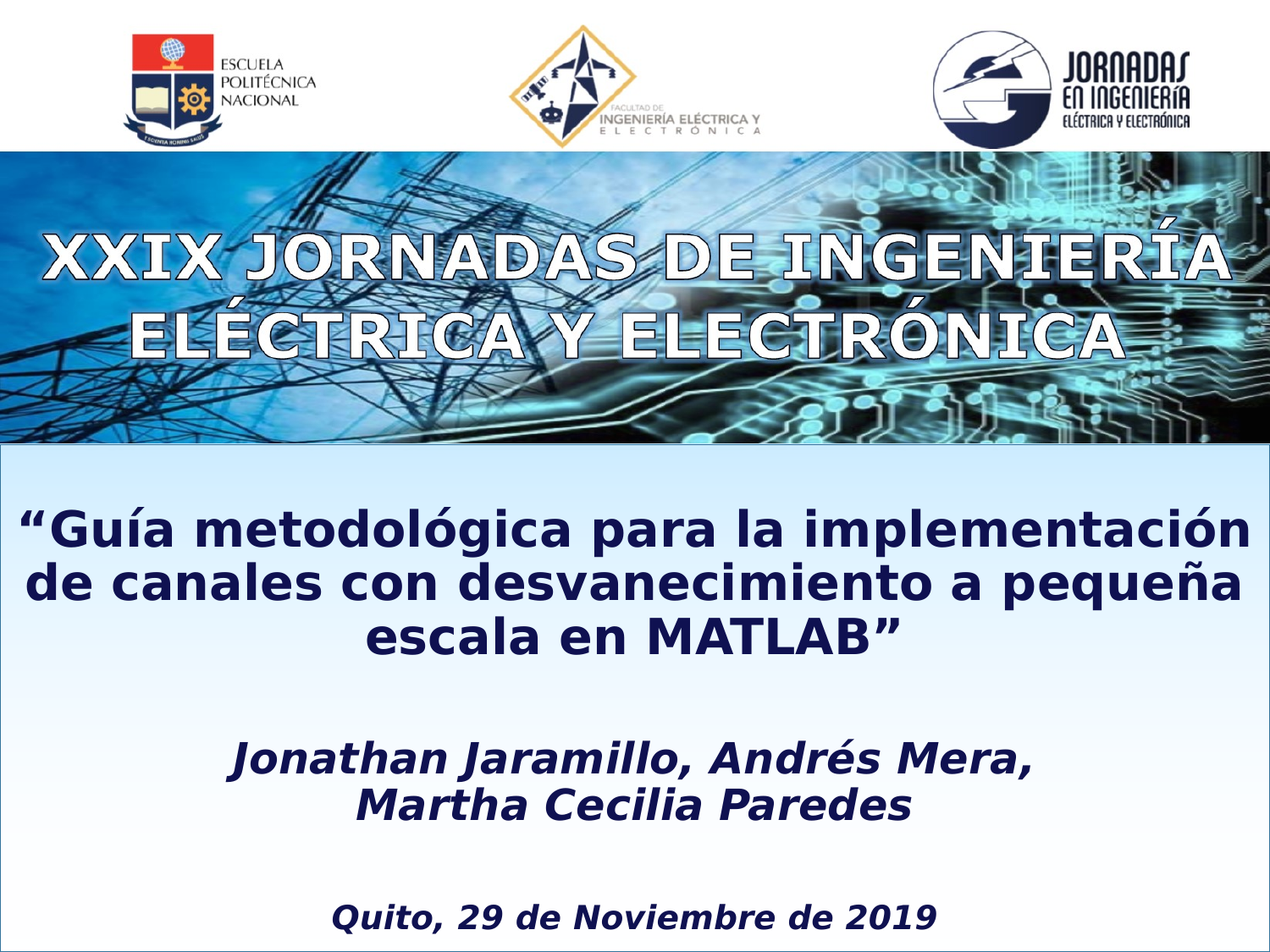

# “Guía metodológica para la implementación de canales con desvanecimiento a pequeña escala en MATLAB” Jonathan Jaramillo, Andrés Mera, Martha Cecilia Paredes Quito, 29 de Noviembre de 2019